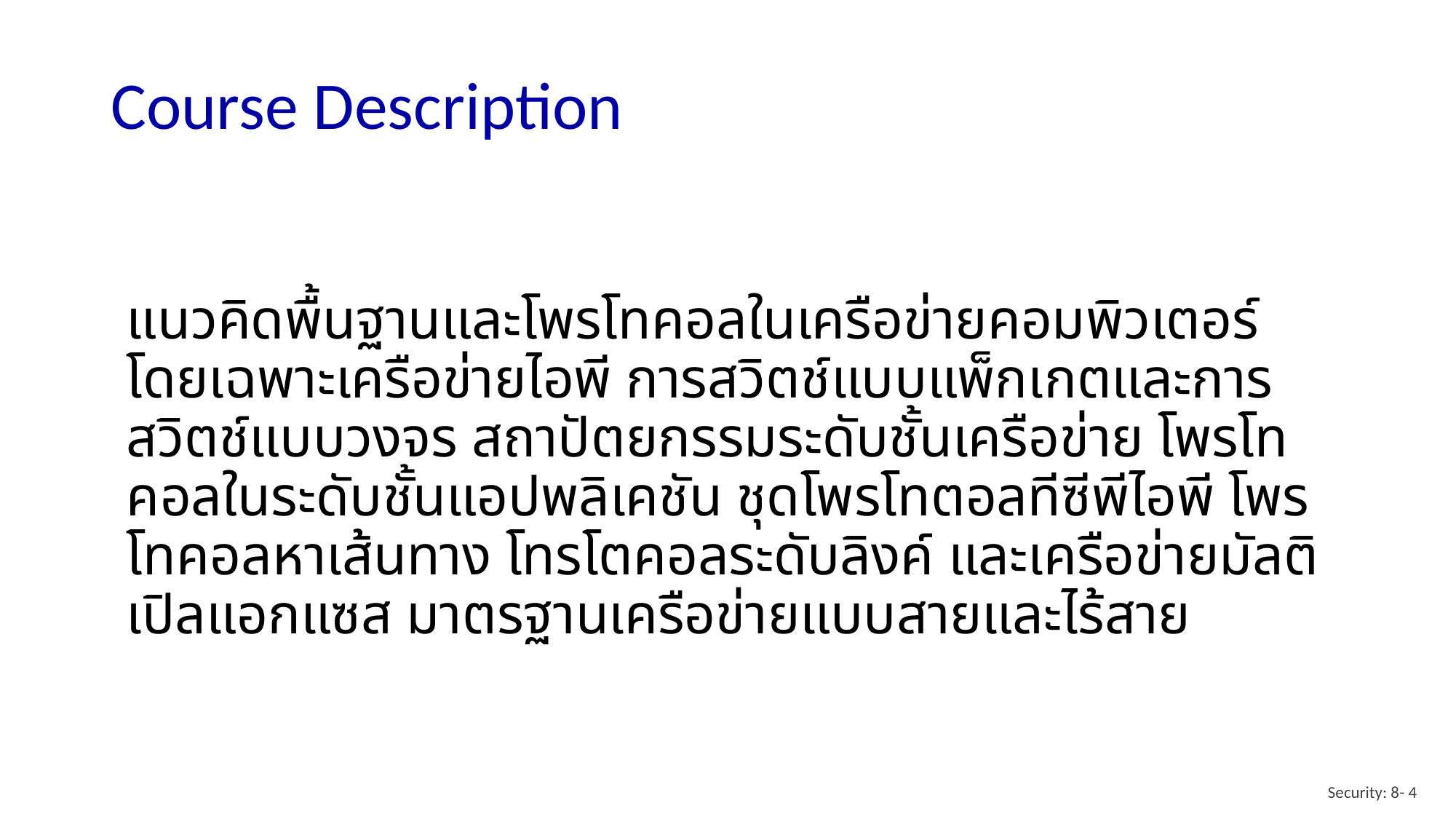

# Course Description

แนวคิดพื้นฐานและโพรโทคอลในเครือข่ายคอมพิวเตอร์ โดยเฉพาะเครือข่ายไอพี การสวิตช์แบบแพ็กเกตและการสวิตช์แบบวงจร สถาปัตยกรรมระดับชั้นเครือข่าย โพรโทคอลในระดับชั้นแอปพลิเคชัน ชุดโพรโทตอลทีซีพีไอพี โพรโทคอลหาเส้นทาง โทรโตคอลระดับลิงค์ และเครือข่ายมัลติเปิลแอกแซส มาตรฐานเครือข่ายแบบสายและไร้สาย
Security: 8- 4